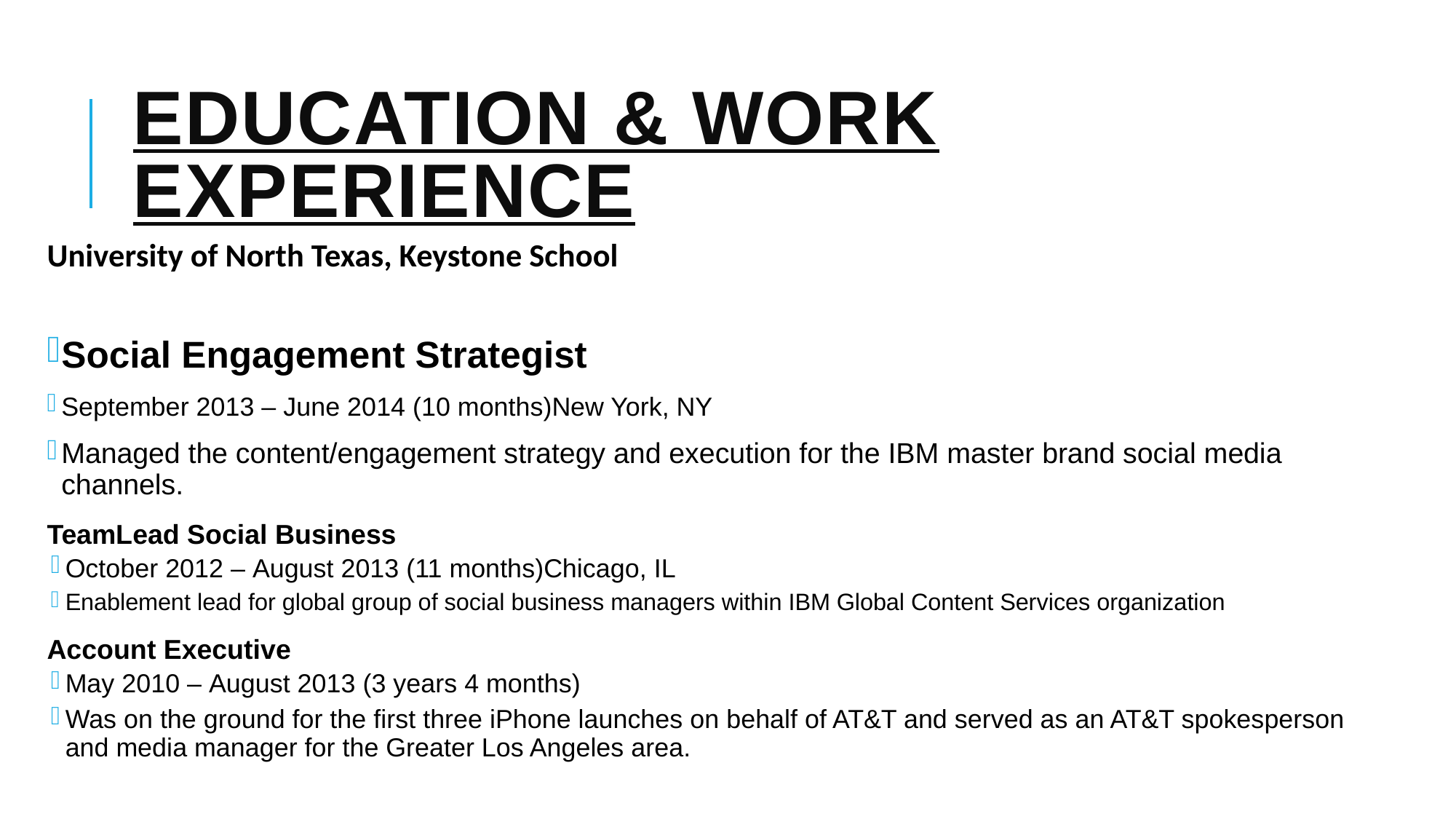

# Education & Work Experience
University of North Texas, Keystone School

Social Engagement Strategist
September 2013 – June 2014 (10 months)New York, NY
Managed the content/engagement strategy and execution for the IBM master brand social media channels.
TeamLead Social Business
October 2012 – August 2013 (11 months)Chicago, IL
Enablement lead for global group of social business managers within IBM Global Content Services organization
Account Executive
May 2010 – August 2013 (3 years 4 months)
Was on the ground for the first three iPhone launches on behalf of AT&T and served as an AT&T spokesperson and media manager for the Greater Los Angeles area.